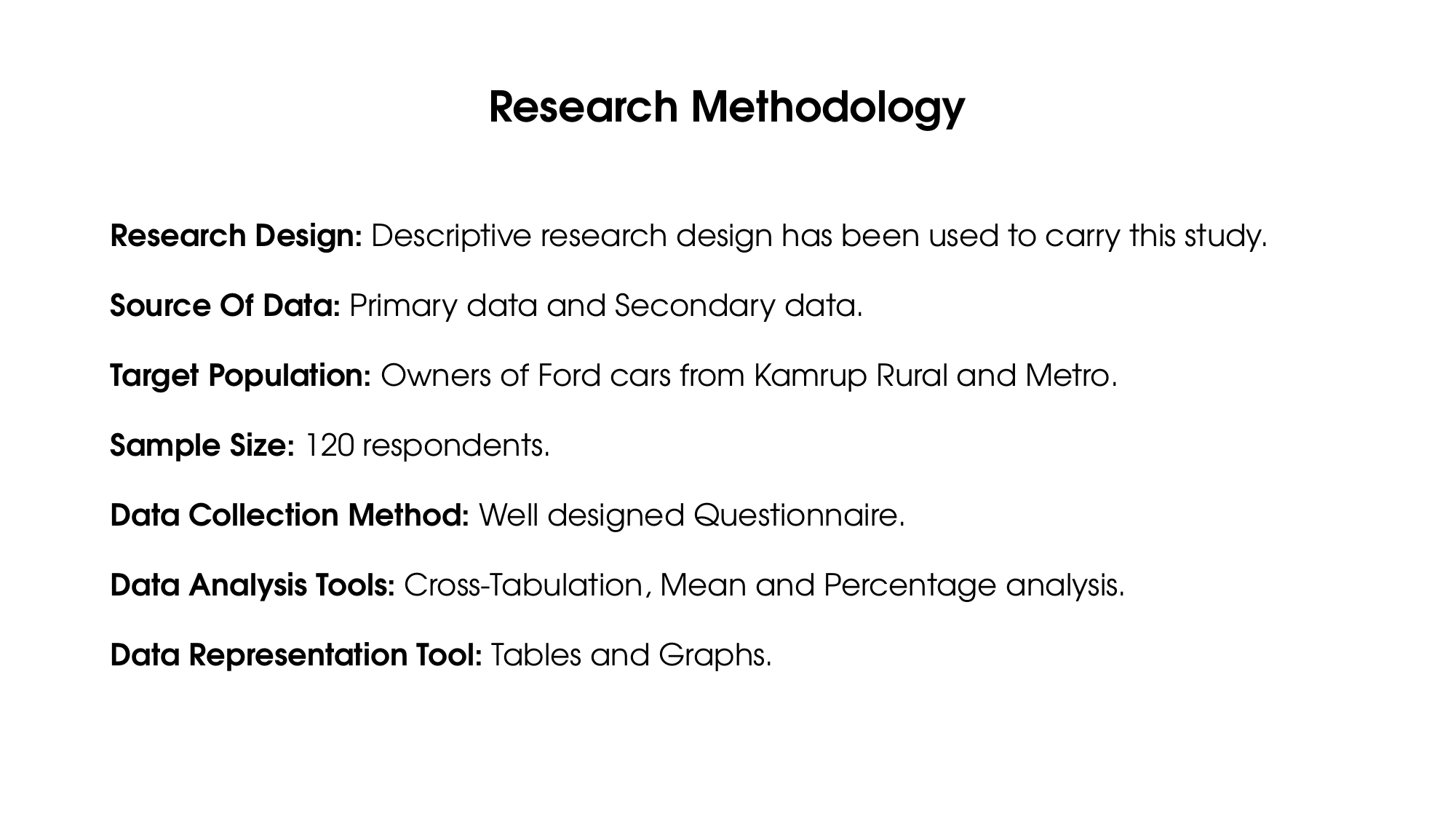

# Research Methodology
Research Design: Descriptive research design has been used to carry this study.
Source Of Data: Primary data and Secondary data.
Target Population: Owners of Ford cars from Kamrup Rural and Metro.
Sample Size: 120 respondents.
Data Collection Method: Well designed Questionnaire.
Data Analysis Tools: Cross-Tabulation, Mean and Percentage analysis.
Data Representation Tool: Tables and Graphs.